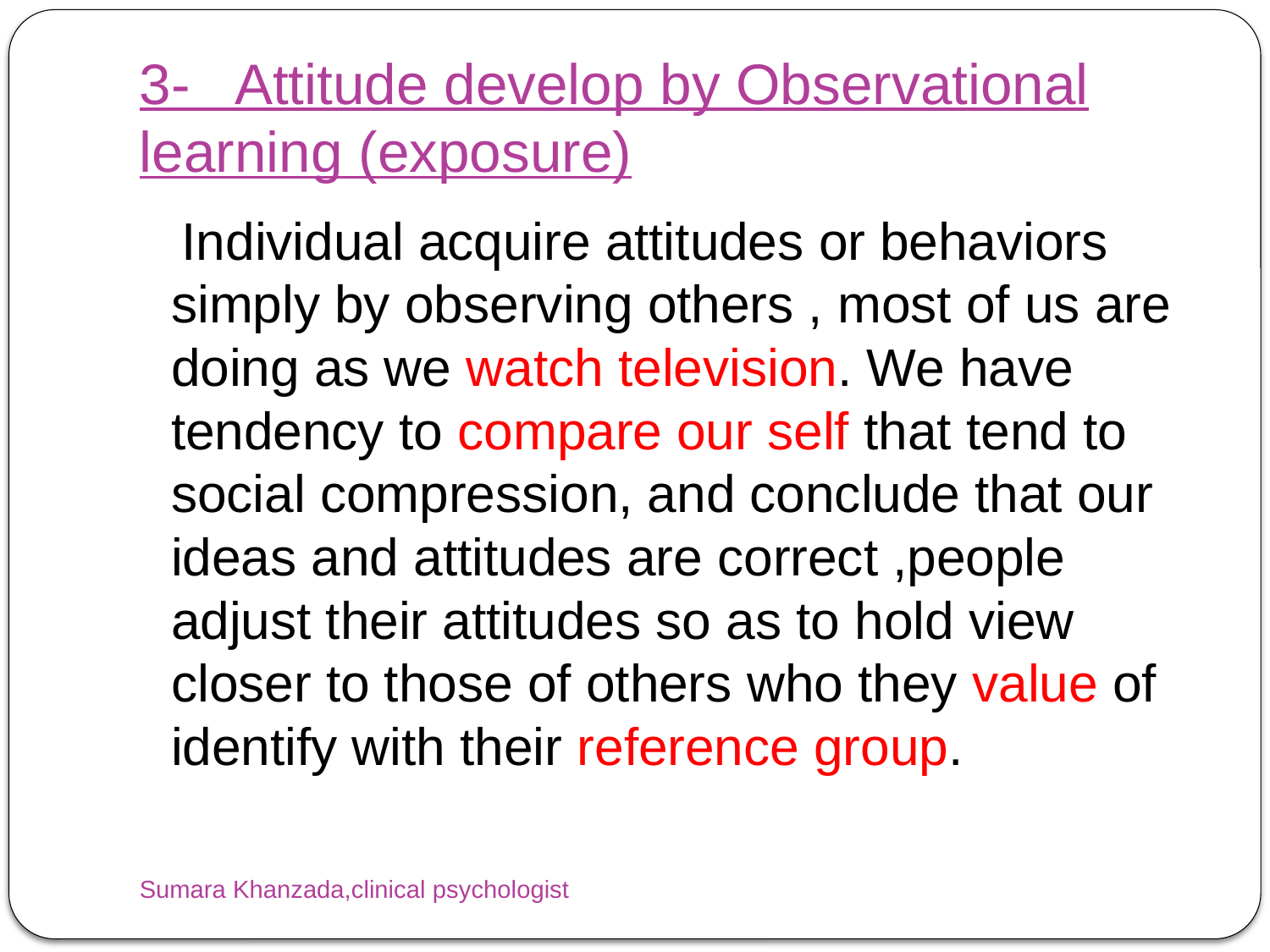

# 3-   Attitude develop by Observational learning (exposure)
    Individual acquire attitudes or behaviors simply by observing others , most of us are doing as we watch television. We have tendency to compare our self that tend to social compression, and conclude that our ideas and attitudes are correct ,people adjust their attitudes so as to hold view closer to those of others who they value of identify with their reference group.
Sumara Khanzada,clinical psychologist